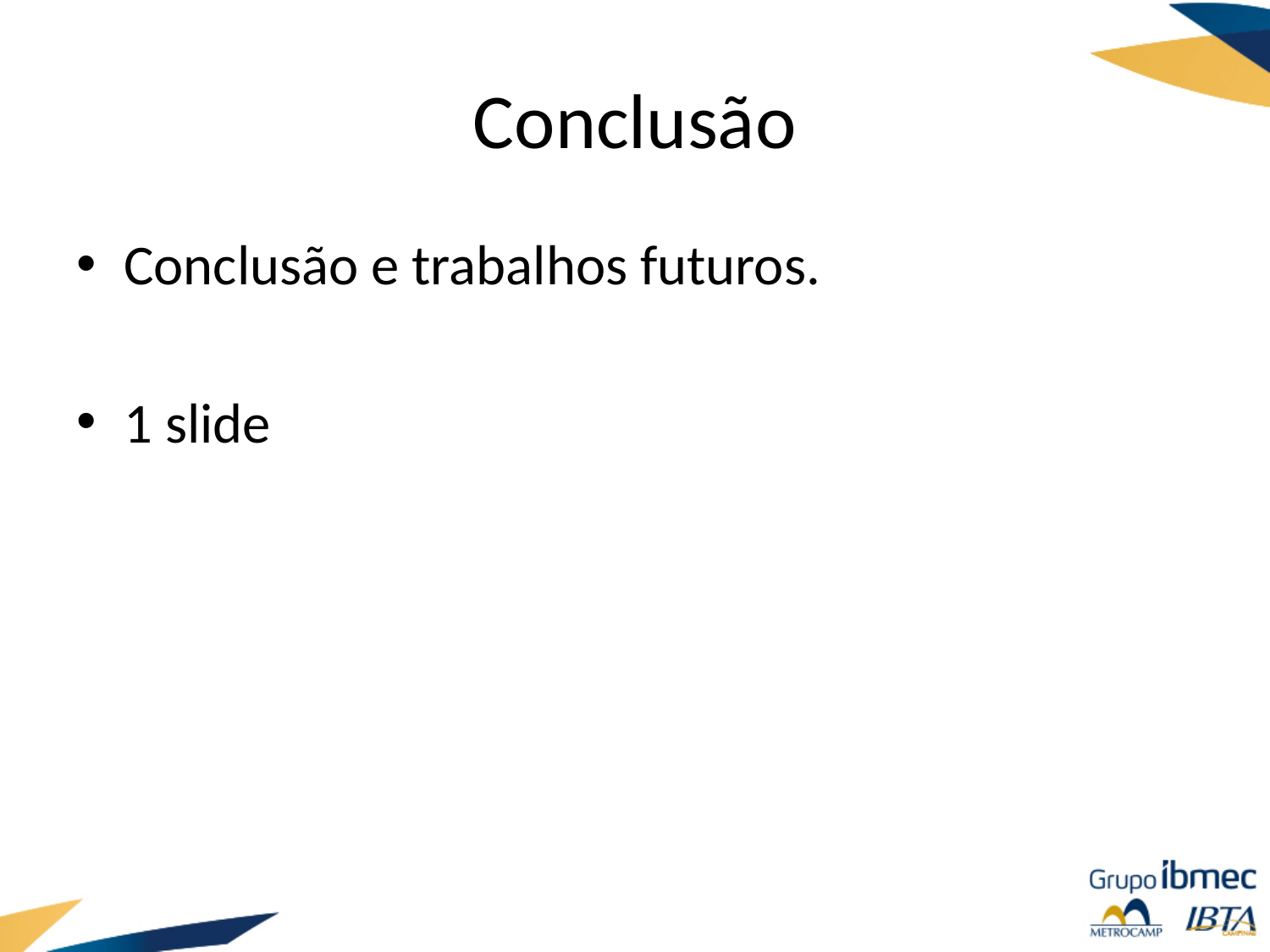

# Conclusão
Conclusão e trabalhos futuros.

1 slide